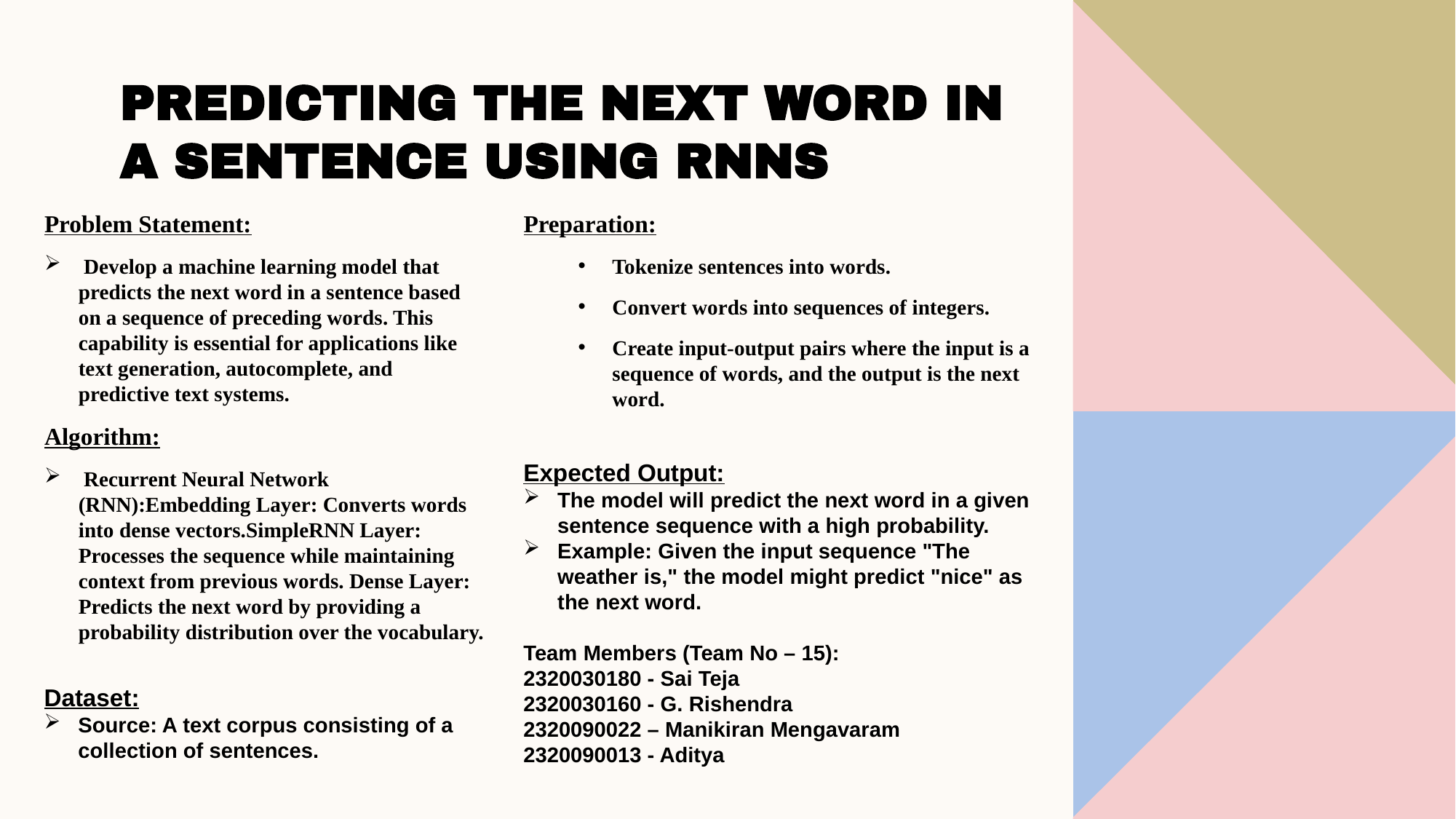

# Predicting the Next Word in a Sentence Using RNNs
Problem Statement:
 Develop a machine learning model that predicts the next word in a sentence based on a sequence of preceding words. This capability is essential for applications like text generation, autocomplete, and predictive text systems.
Algorithm:
 Recurrent Neural Network (RNN):Embedding Layer: Converts words into dense vectors.SimpleRNN Layer: Processes the sequence while maintaining context from previous words. Dense Layer: Predicts the next word by providing a probability distribution over the vocabulary.

Preparation:
Tokenize sentences into words.
Convert words into sequences of integers.
Create input-output pairs where the input is a sequence of words, and the output is the next word.

Expected Output:
The model will predict the next word in a given sentence sequence with a high probability.
Example: Given the input sequence "The weather is," the model might predict "nice" as the next word.

Team Members (Team No – 15):
2320030180 - Sai Teja
2320030160 - G. Rishendra
2320090022 – Manikiran Mengavaram
2320090013 - Aditya
Dataset:
Source: A text corpus consisting of a collection of sentences.